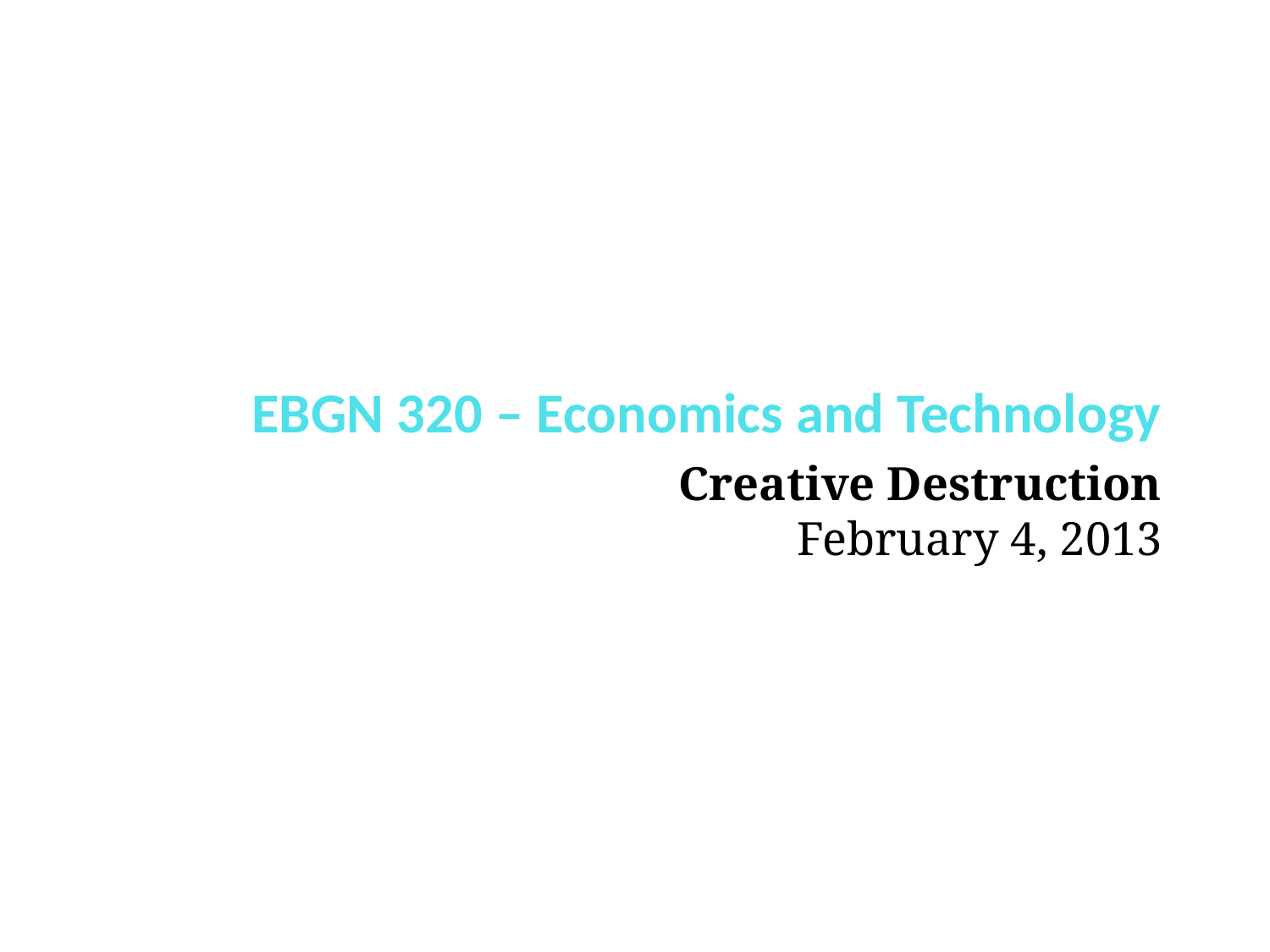

EBGN 320 – Economics and Technology
Creative Destruction
February 4, 2013